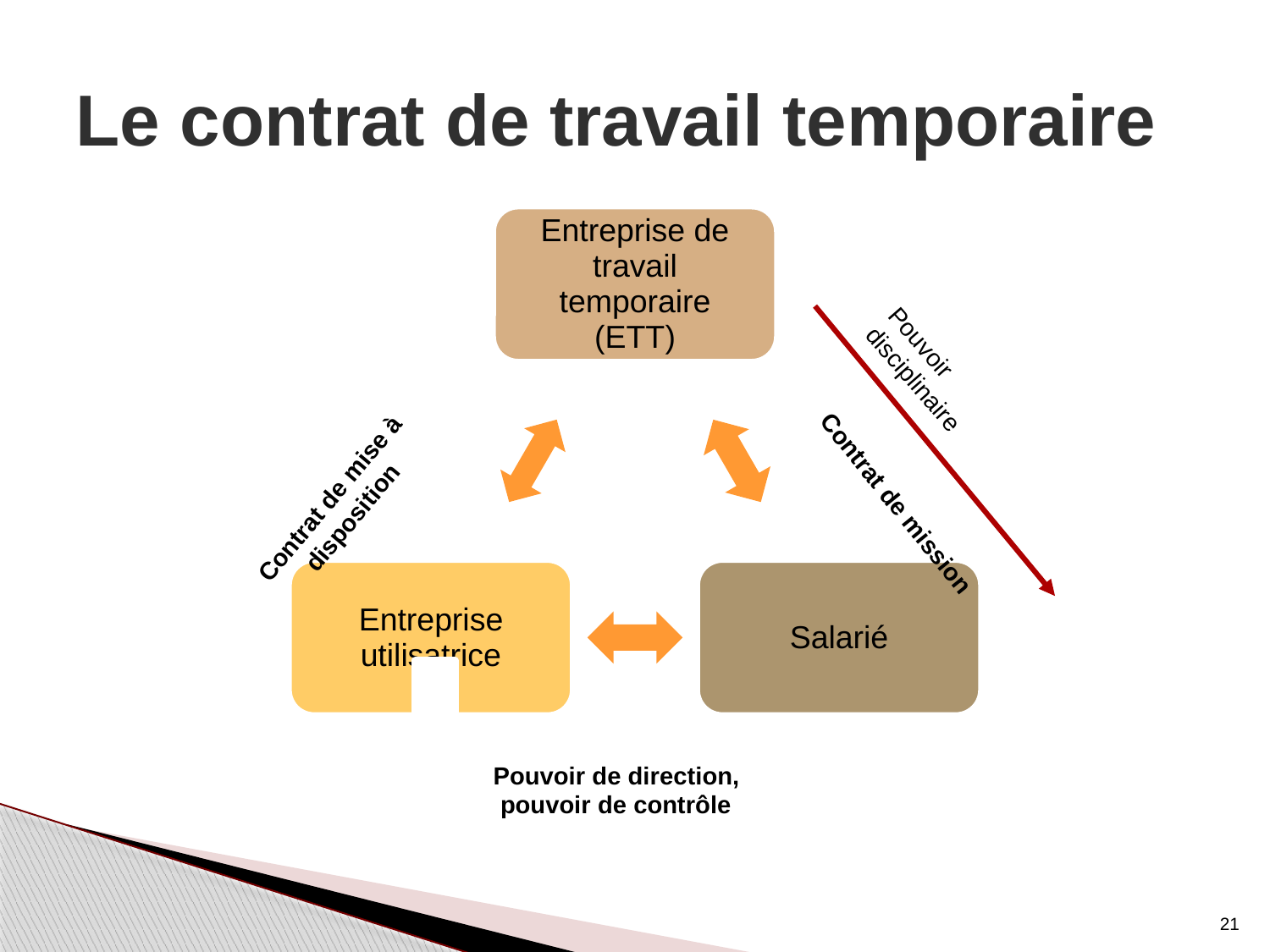

# Le contrat de travail temporaire
Entreprise de travail temporaire (ETT)
Salarié
Entreprise utilisatrice
Pouvoir disciplinaire
Contrat de mise à disposition
Contrat de mission

Pouvoir de direction,
 pouvoir de contrôle
21